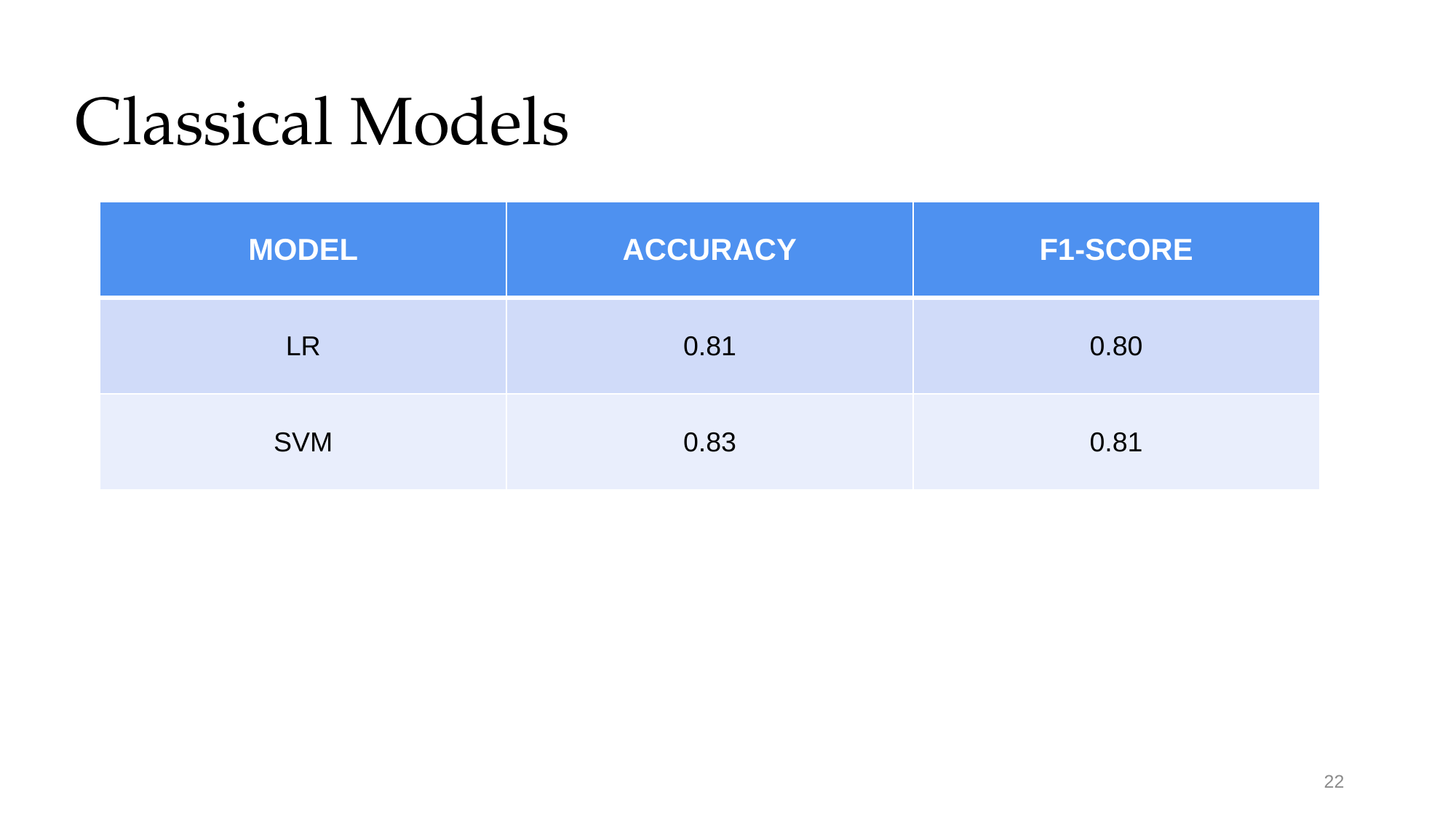

# Classical Models
| MODEL | ACCURACY | F1-SCORE |
| --- | --- | --- |
| LR | 0.81 | 0.80 |
| SVM | 0.83 | 0.81 |
22